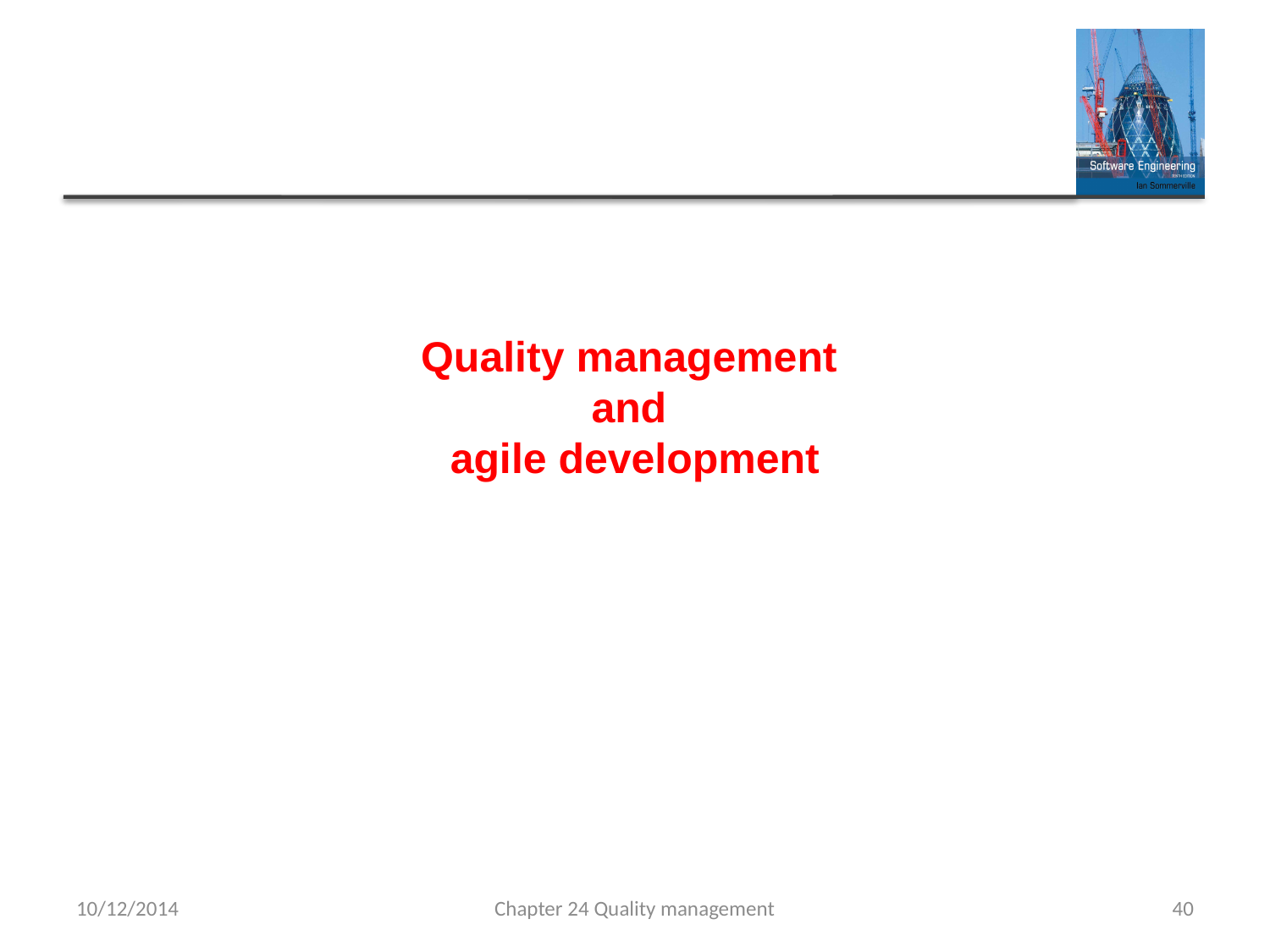

# Quality management and agile development
10/12/2014
Chapter 24 Quality management
40